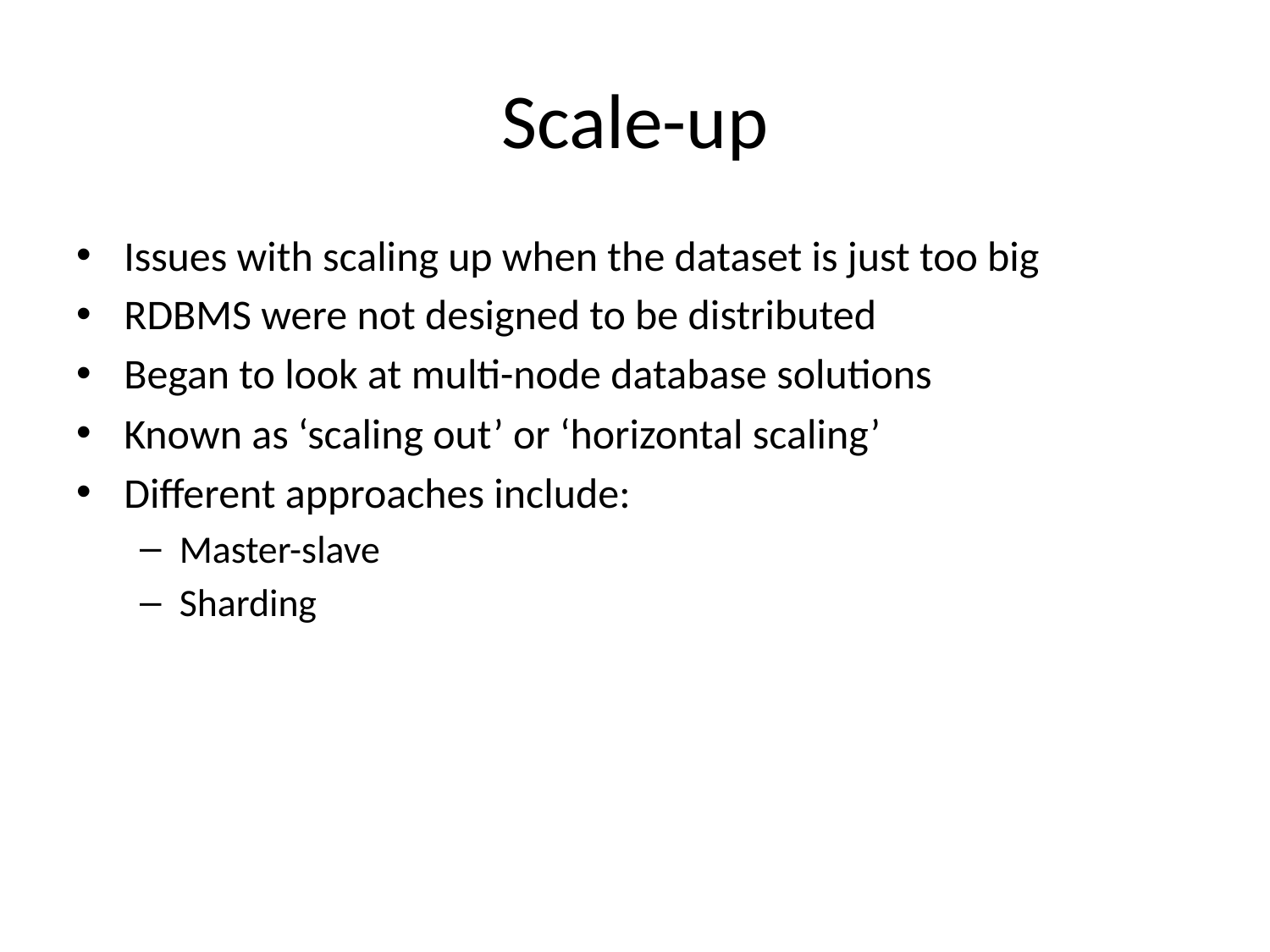

# Scale-up
Issues with scaling up when the dataset is just too big
RDBMS were not designed to be distributed
Began to look at multi-node database solutions
Known as ‘scaling out’ or ‘horizontal scaling’
Different approaches include:
Master-slave
Sharding